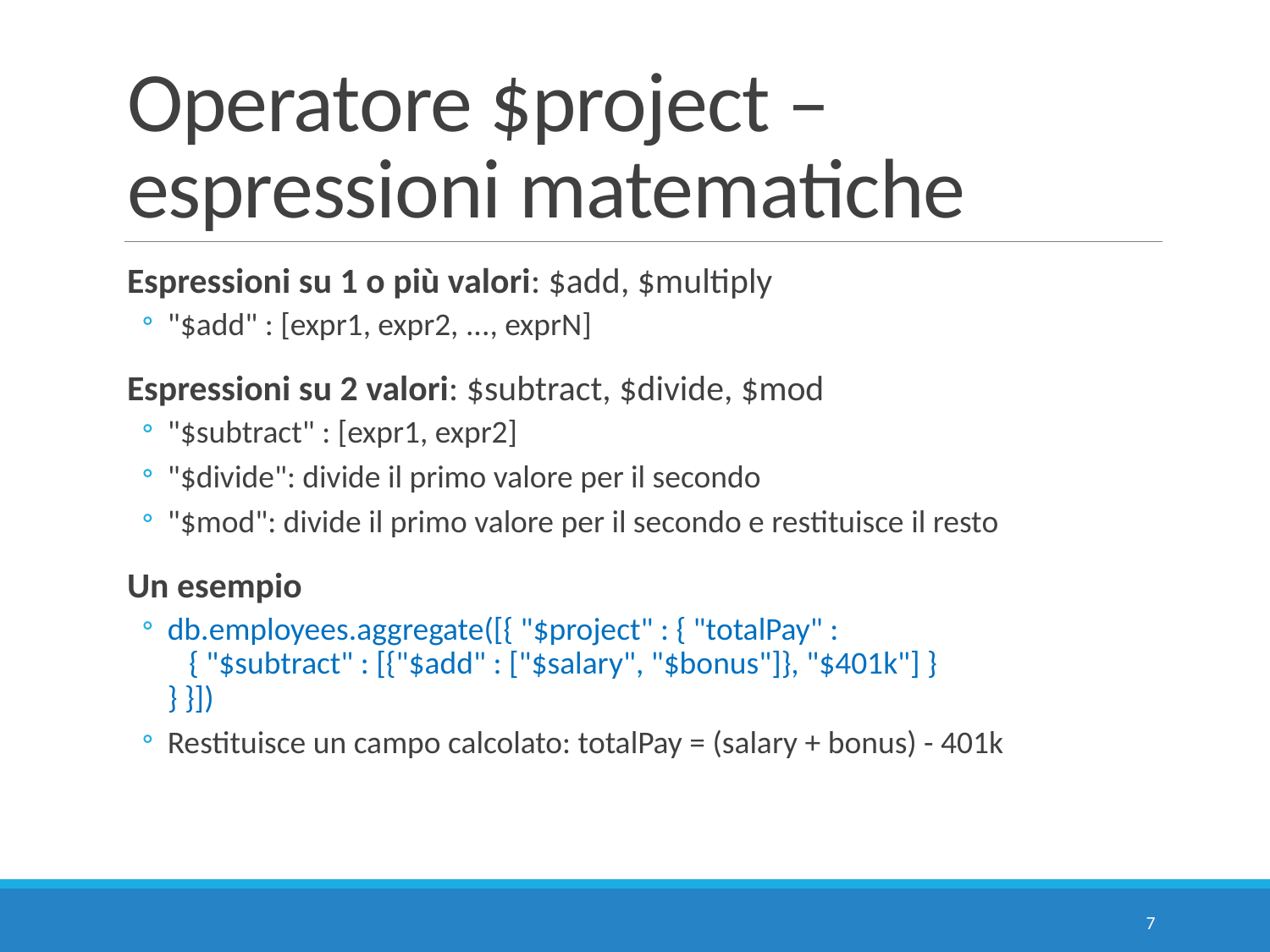

# Operatore $project – espressioni matematiche
Espressioni su 1 o più valori: $add, $multiply
"$add" : [expr1, expr2, ..., exprN]
Espressioni su 2 valori: $subtract, $divide, $mod
"$subtract" : [expr1, expr2]
"$divide": divide il primo valore per il secondo
"$mod": divide il primo valore per il secondo e restituisce il resto
Un esempio
db.employees.aggregate([{ "$project" : { "totalPay" :
   { "$subtract" : [{"$add" : ["$salary", "$bonus"]}, "$401k"] }
} }])
Restituisce un campo calcolato: totalPay = (salary + bonus) - 401k
7